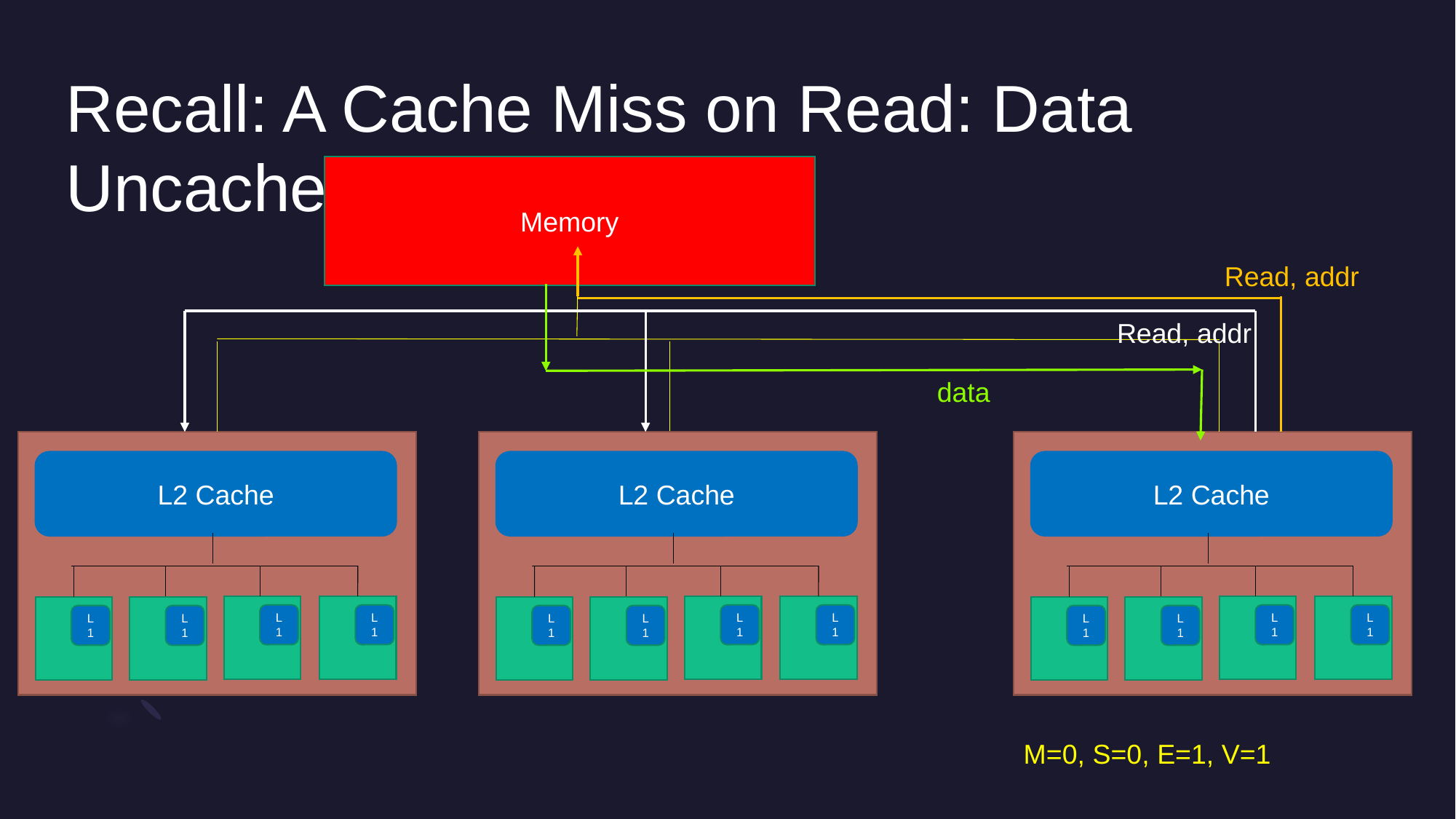

# Recall: A Cache Miss on Read: Data Uncached
Memory
Read, addr
data
Read, addr

L2 Cache

L1

L1

L1

L1

L2 Cache

L1

L1

L1

L1

L2 Cache

L1

L1

L1

L1
M=0, S=0, E=1, V=1